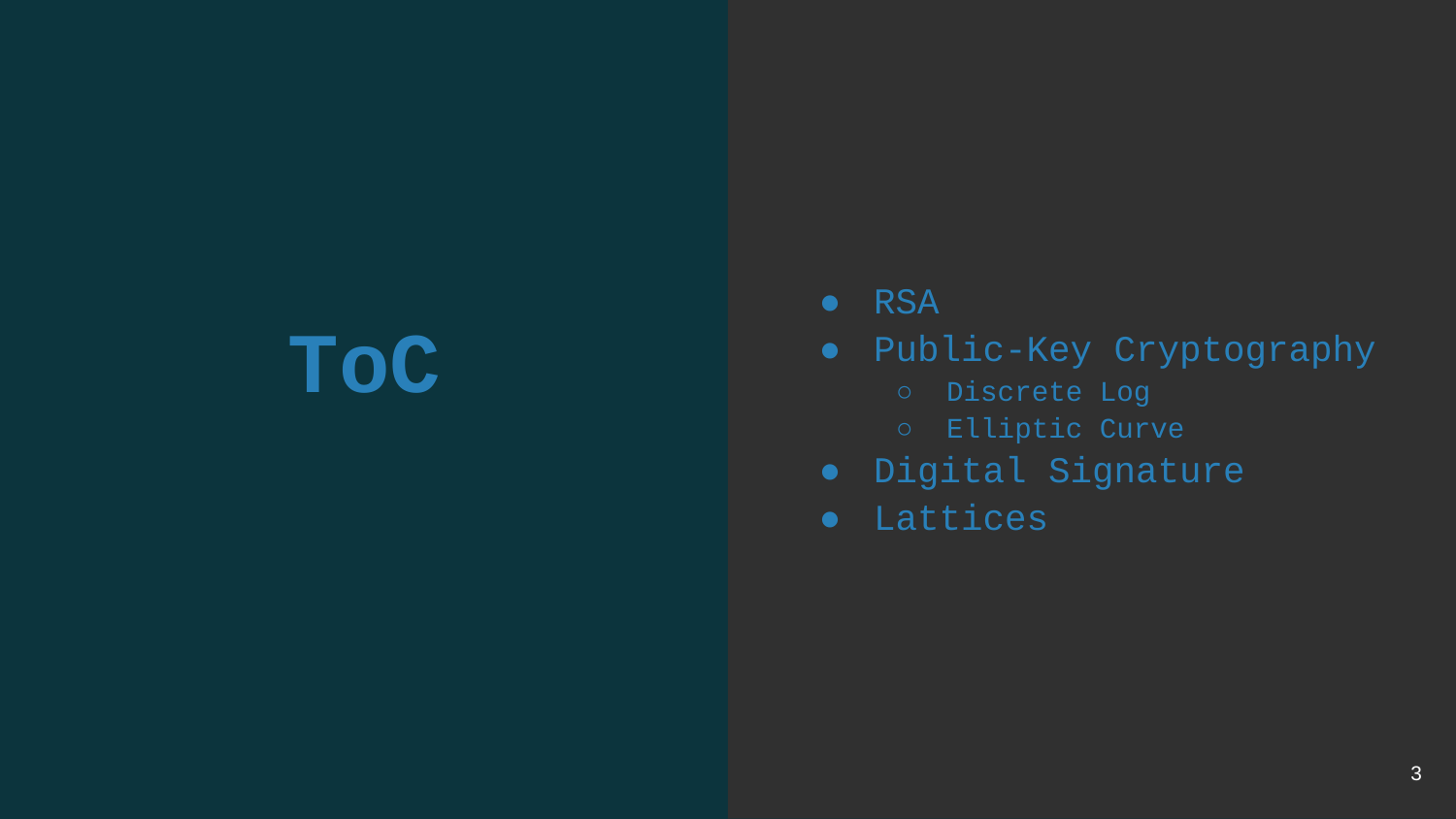

RSA
Public-Key Cryptography
Discrete Log
Elliptic Curve
Digital Signature
Lattices
# ToC
3